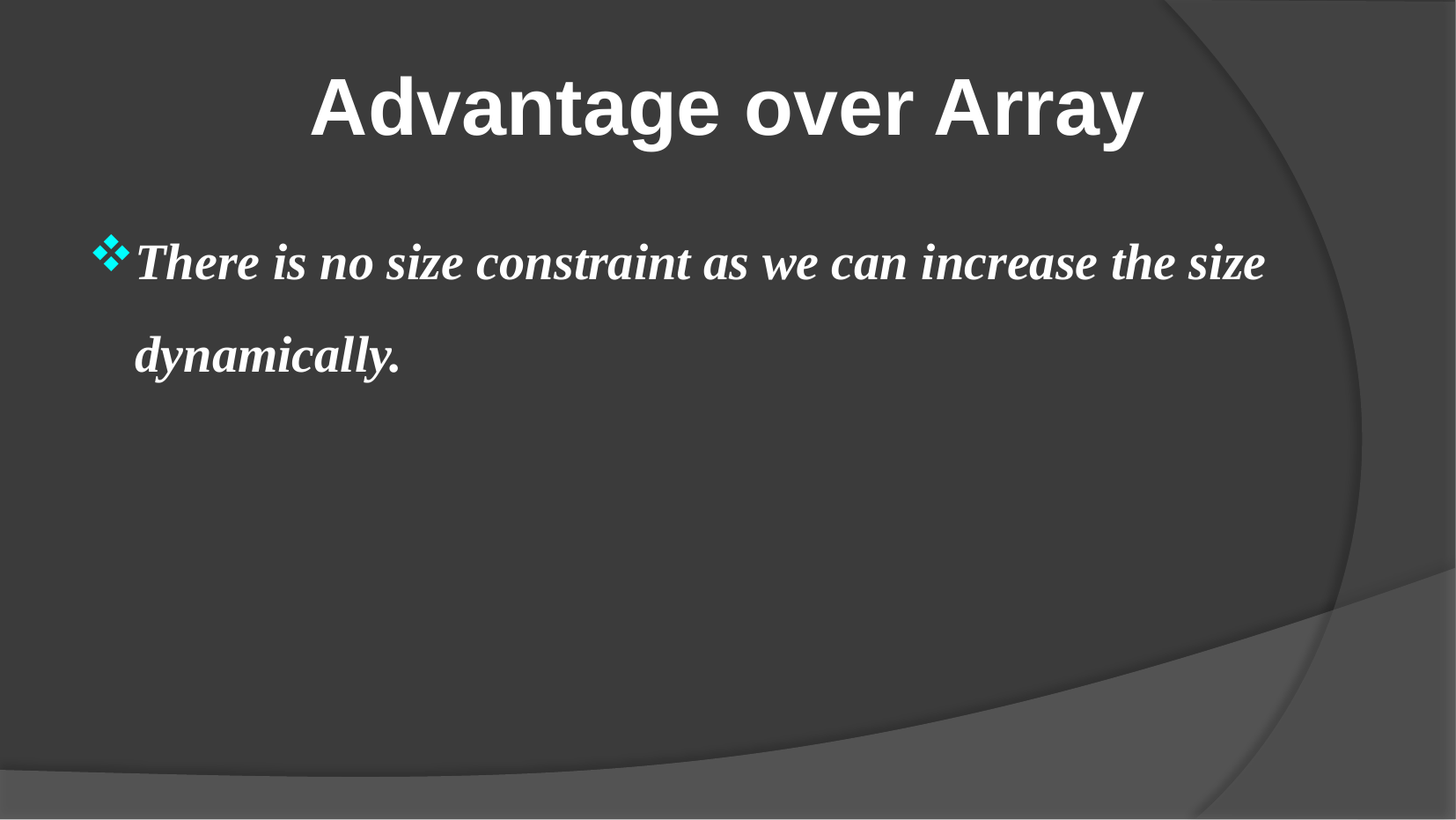

Advantage over Array
There is no size constraint as we can increase the size dynamically.